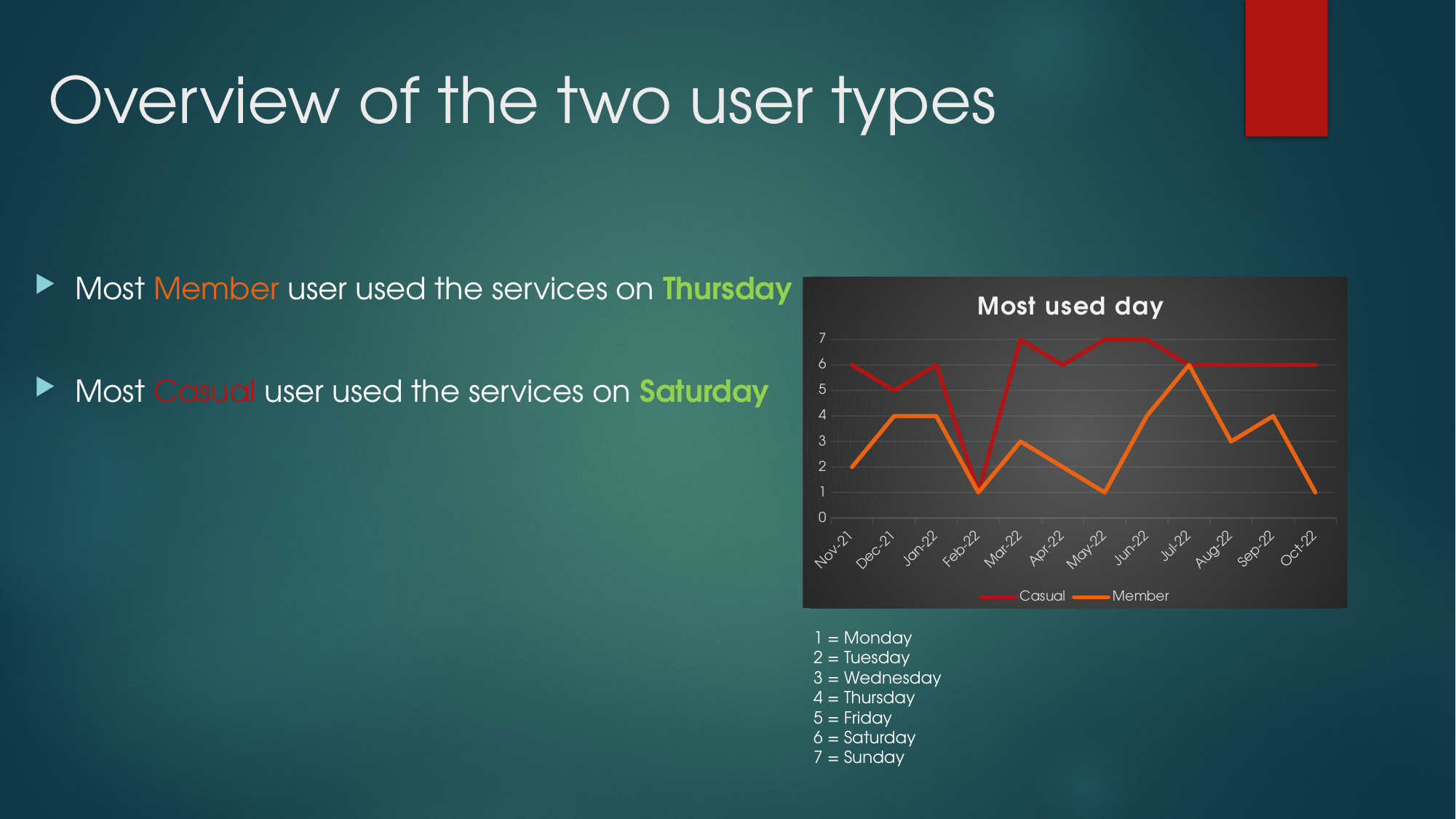

# Overview of the two user types
Most Member user used the services on Thursday

Most Casual user used the services on Saturday

### Chart: Most used day

| Category | Casual | Member |
|---|---|---|
| 44501 | 6.0 | 2.0 |
| 44531 | 5.0 | 4.0 |
| 44562 | 6.0 | 4.0 |
| 44593 | 1.0 | 1.0 |
| 44621 | 7.0 | 3.0 |
| 44652 | 6.0 | 2.0 |
| 44682 | 7.0 | 1.0 |
| 44713 | 7.0 | 4.0 |
| 44743 | 6.0 | 6.0 |
| 44774 | 6.0 | 3.0 |
| 44805 | 6.0 | 4.0 |
| 44835 | 6.0 | 1.0 |
1 = Monday
2 = Tuesday
3 = Wednesday
4 = Thursday
5 = Friday
6 = Saturday
7 = Sunday